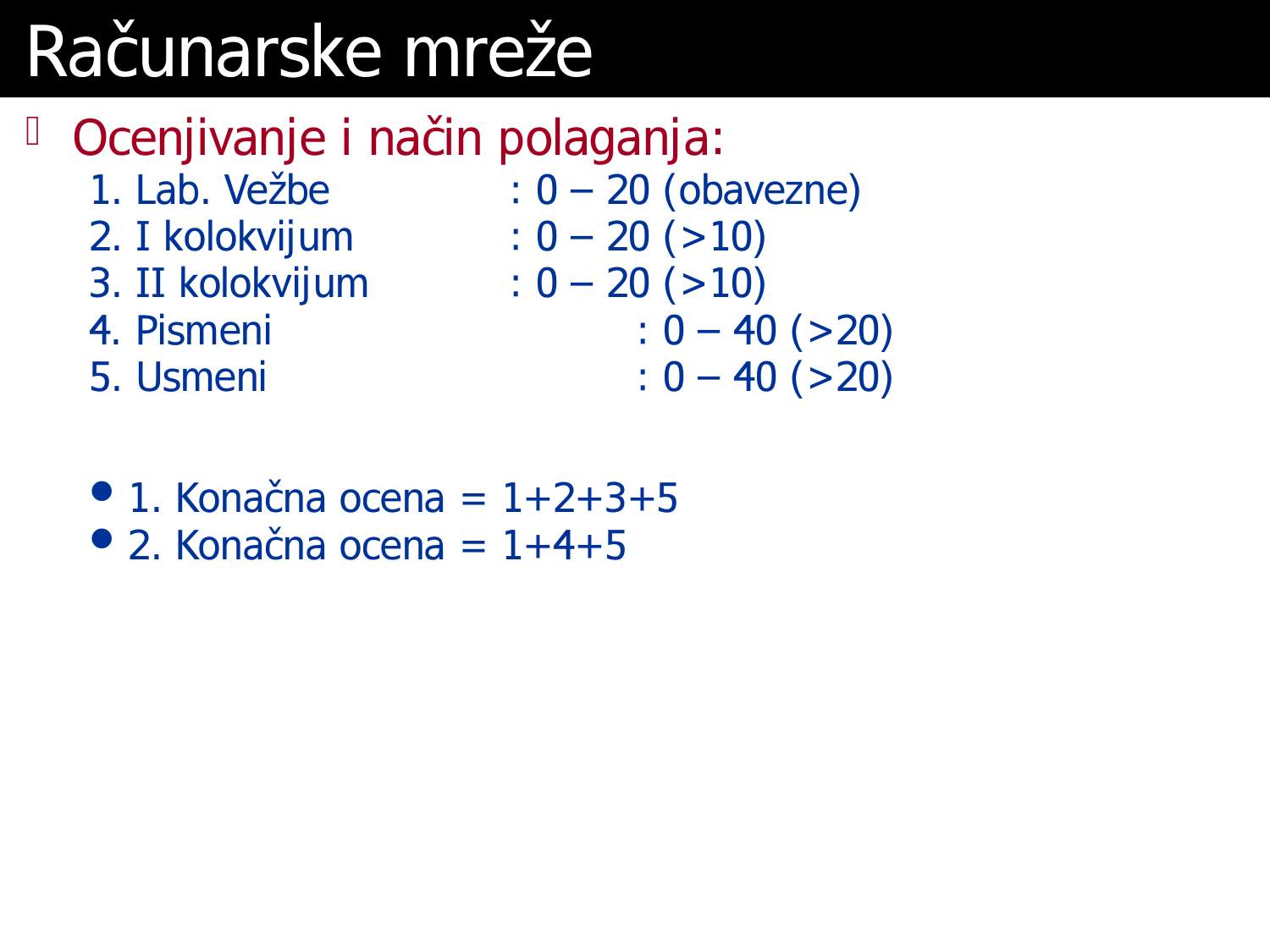

# Računarske mreže
Ocenjivanje i način polaganja:
1. Lab. Vežbe 		: 0 – 20 (obavezne)
2. I kolokvijum		: 0 – 20 (>10)
3. II kolokvijum		: 0 – 20 (>10)
4. Pismeni			: 0 – 40 (>20)
5. Usmeni			: 0 – 40 (>20)

1. Konačna ocena = 1+2+3+5
2. Konačna ocena = 1+4+5